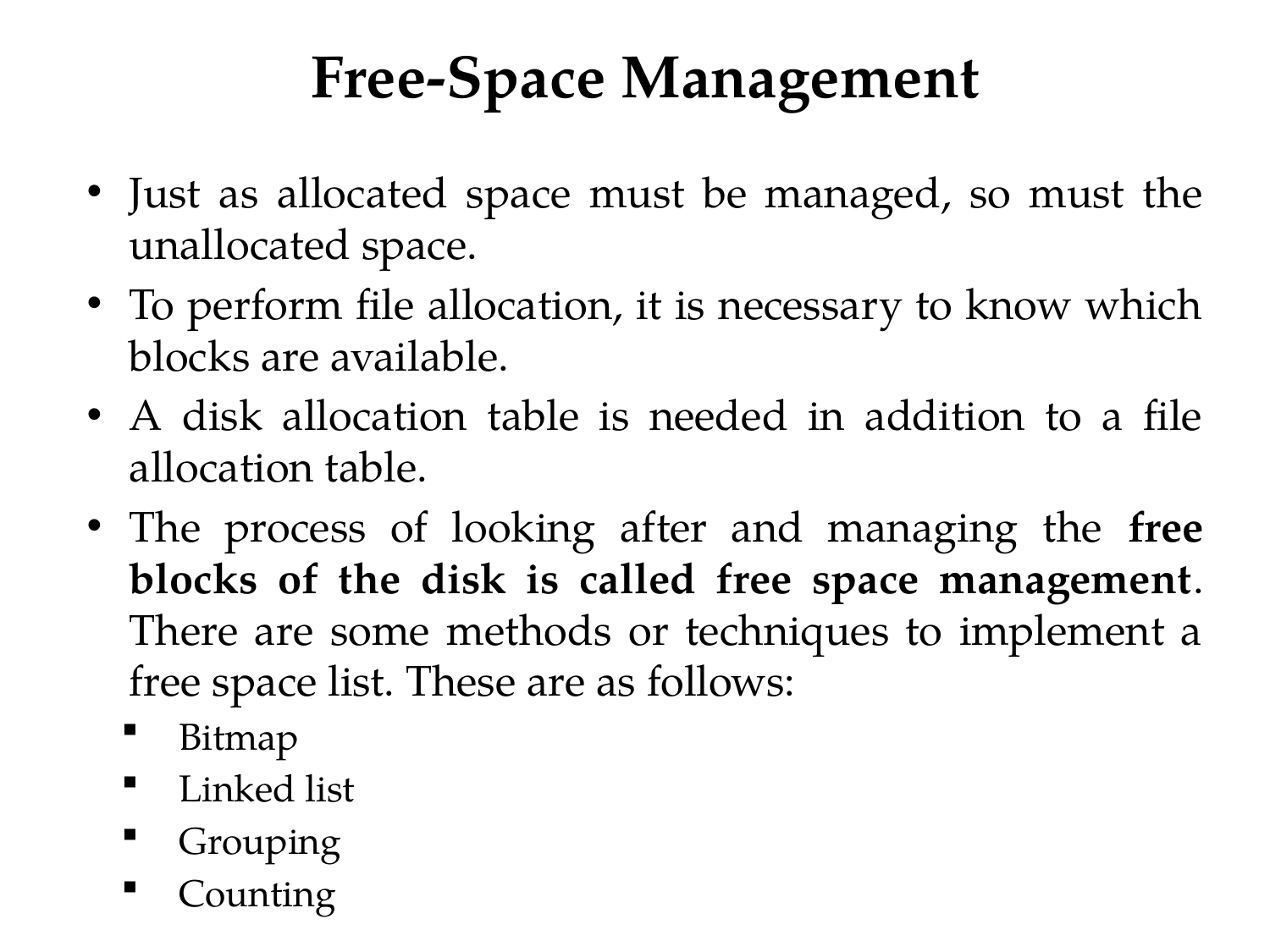

# Free-Space Management
Just as allocated space must be managed, so must the unallocated space.
To perform file allocation, it is necessary to know which blocks are available.
A disk allocation table is needed in addition to a file allocation table.
The process of looking after and managing the free blocks of the disk is called free space management. There are some methods or techniques to implement a free space list. These are as follows:
Bitmap
Linked list
Grouping
Counting